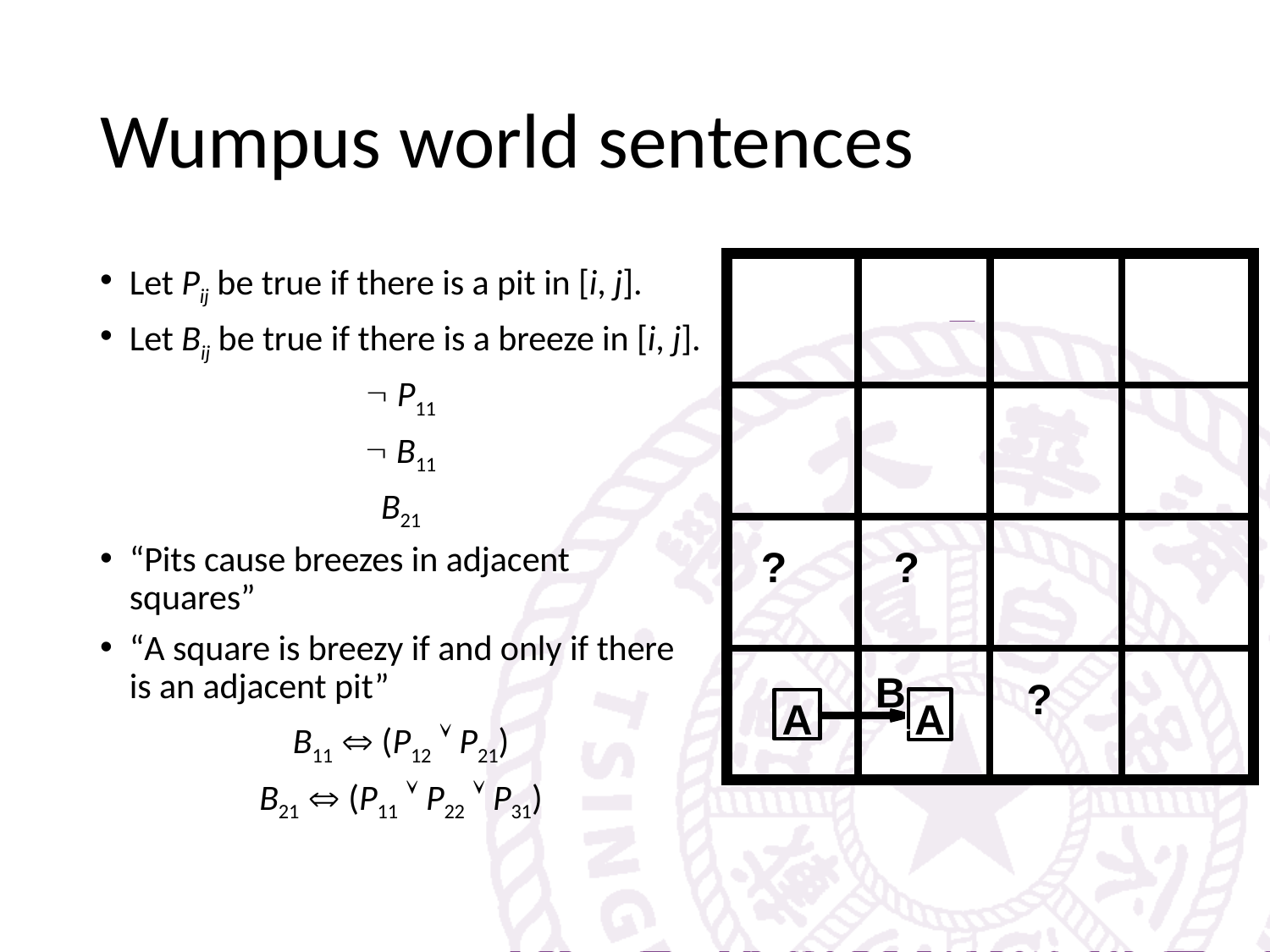

# Wumpus world sentences
Let Pij be true if there is a pit in [i, j].
Let Bij be true if there is a breeze in [i, j].
¬ P11
¬ B11
B21
“Pits cause breezes in adjacent squares”
“A square is breezy if and only if there is an adjacent pit”
B11 ⇔ (P12 ∨ P21)
B21 ⇔ (P11 ∨ P22 ∨ P31)

?
?

B
?
A
A